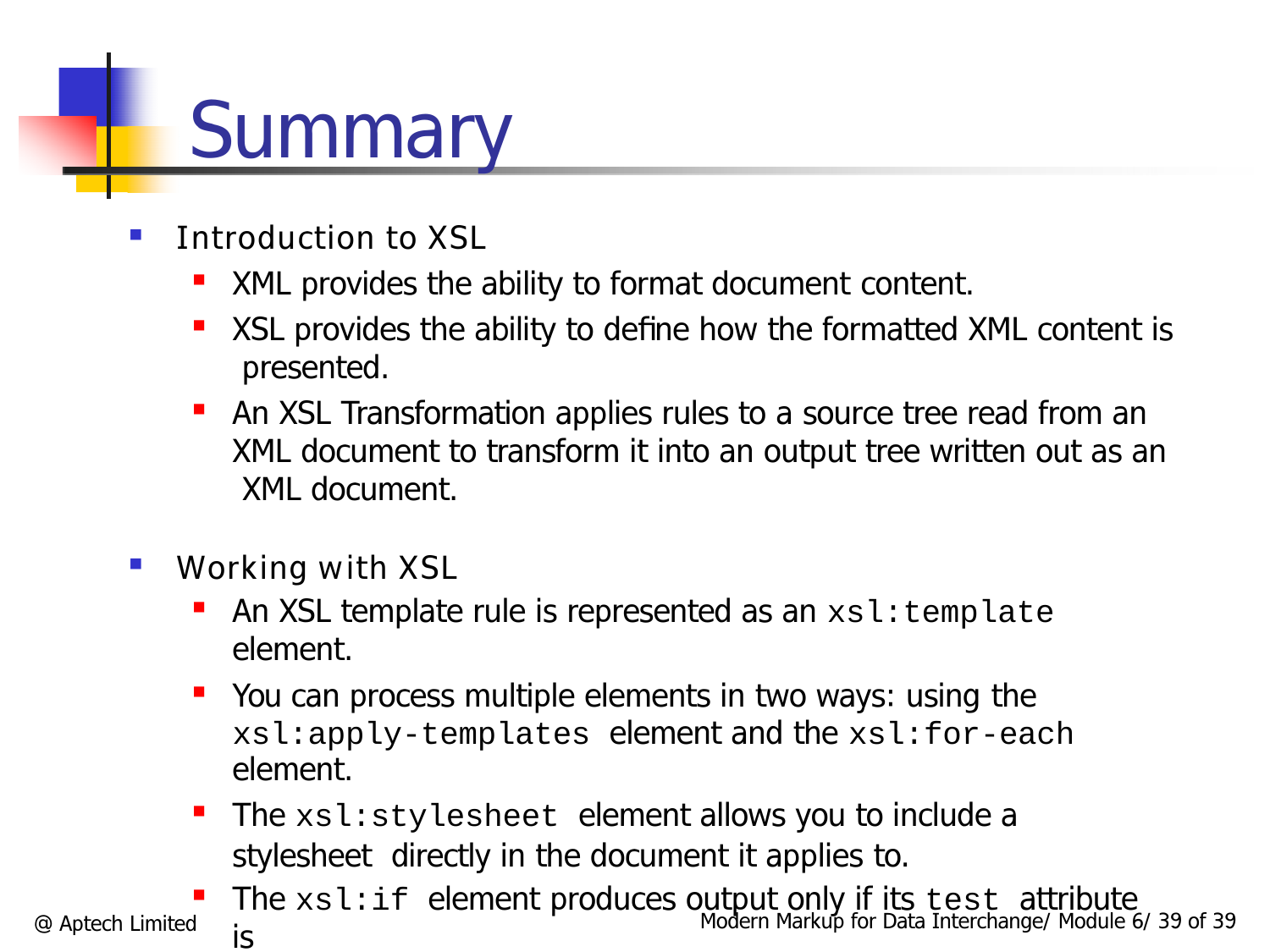

# Summary

Introduction to XSL
XML provides the ability to format document content.
XSL provides the ability to define how the formatted XML content is  presented.
An XSL Transformation applies rules to a source tree read from an  XML document to transform it into an output tree written out as an  XML document.

Working with XSL
An XSL template rule is represented as an xsl:template element.
You can process multiple elements in two ways: using the
xsl:apply-templates element and the xsl:for-each element.
The xsl:stylesheet element allows you to include a stylesheet  directly in the document it applies to.
The xsl:if element produces output only if its test attribute is
true.
@ Aptech Limited
Modern Markup for Data Interchange/ Module 6/ 39 of 39